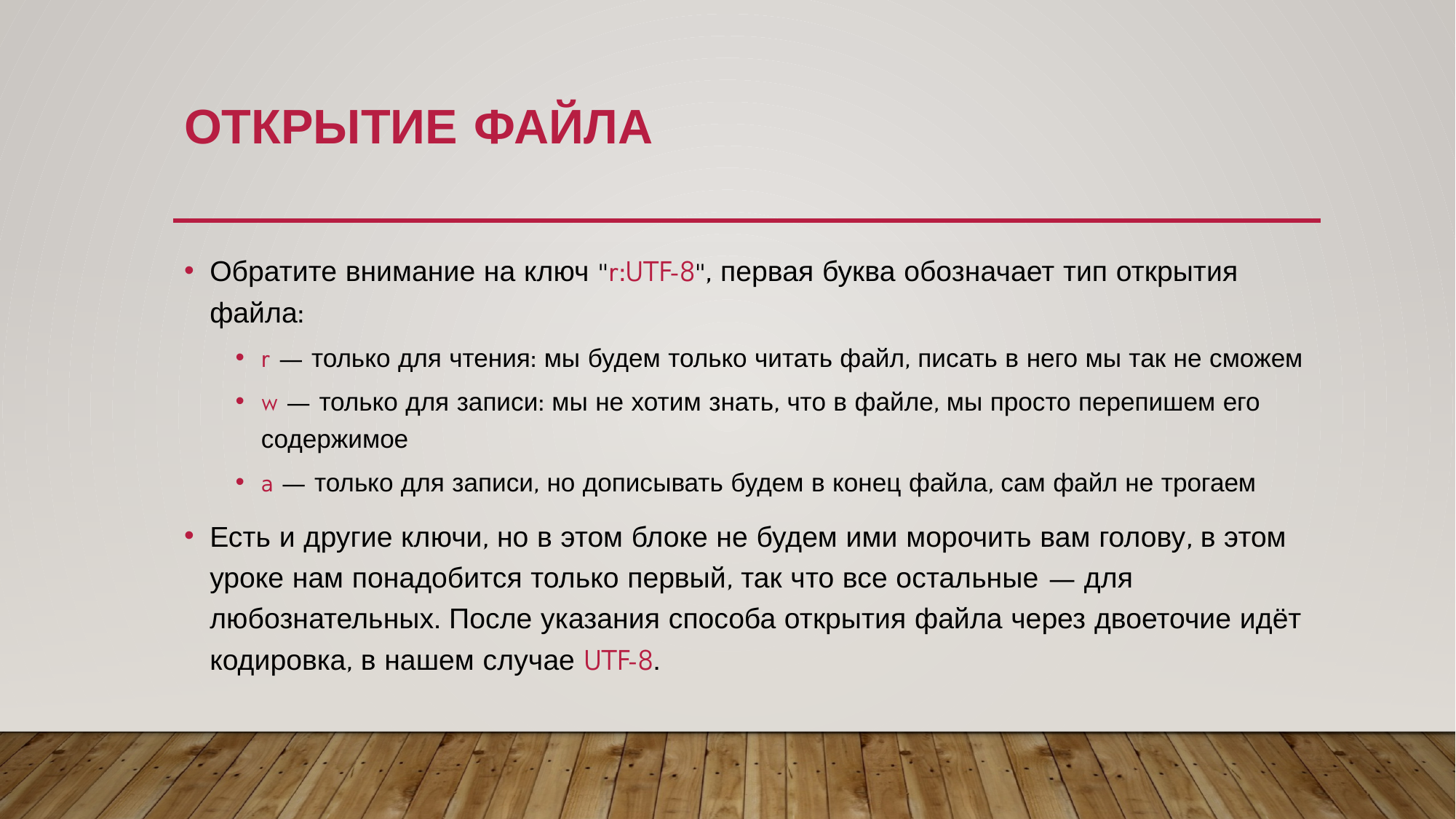

# Открытие файла
Обратите внимание на ключ "r:UTF-8", первая буква обозначает тип открытия файла:
r — только для чтения: мы будем только читать файл, писать в него мы так не сможем
w — только для записи: мы не хотим знать, что в файле, мы просто перепишем его содержимое
a — только для записи, но дописывать будем в конец файла, сам файл не трогаем
Есть и другие ключи, но в этом блоке не будем ими морочить вам голову, в этом уроке нам понадобится только первый, так что все остальные — для любознательных. После указания способа открытия файла через двоеточие идёт кодировка, в нашем случае UTF-8.